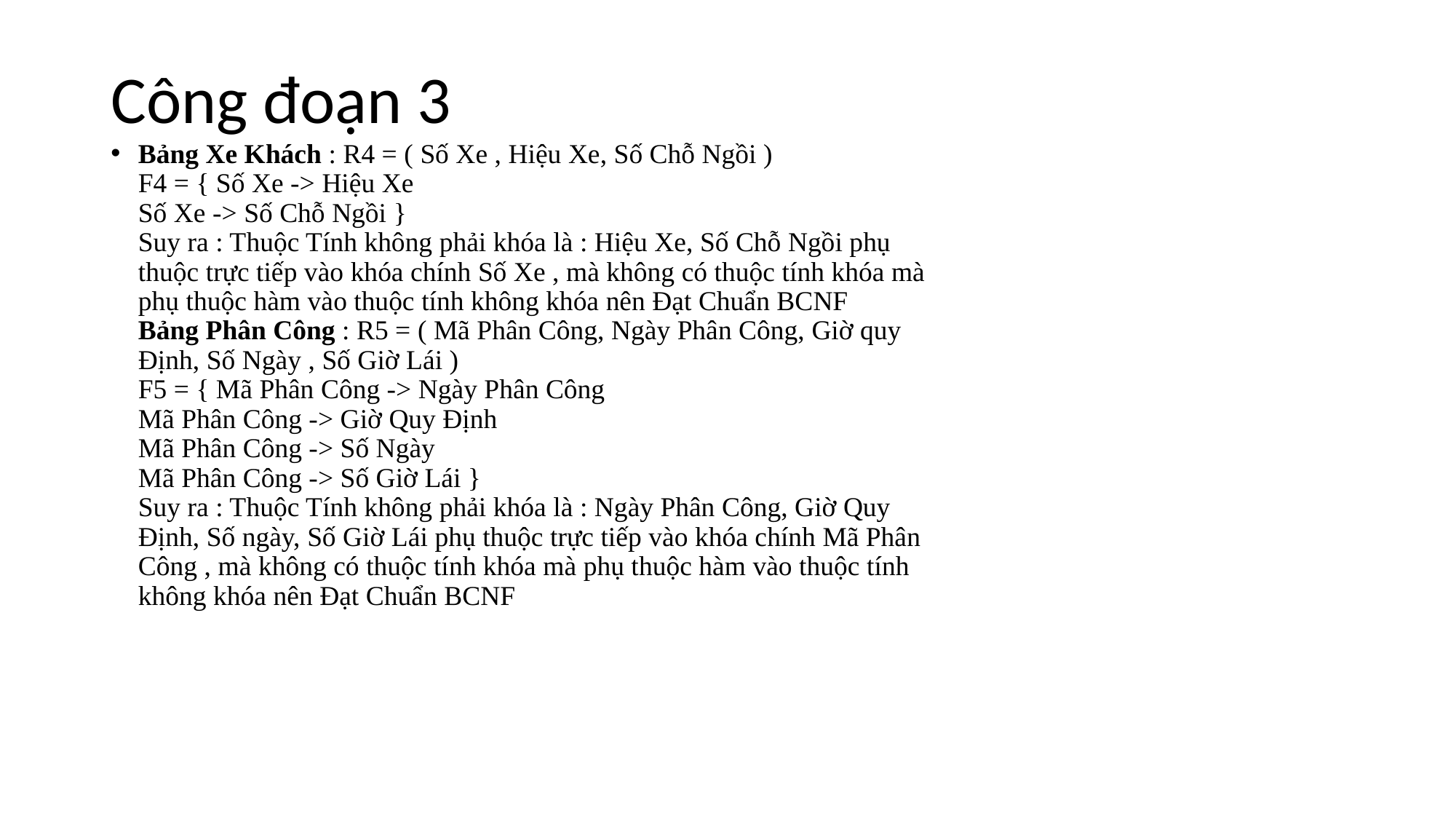

# Công đoạn 3
Bảng Xe Khách : R4 = ( Số Xe , Hiệu Xe, Số Chỗ Ngồi )
F4 = { Số Xe -> Hiệu Xe
Số Xe -> Số Chỗ Ngồi }
Suy ra : Thuộc Tính không phải khóa là : Hiệu Xe, Số Chỗ Ngồi phụ
thuộc trực tiếp vào khóa chính Số Xe , mà không có thuộc tính khóa mà
phụ thuộc hàm vào thuộc tính không khóa nên Đạt Chuẩn BCNF
Bảng Phân Công : R5 = ( Mã Phân Công, Ngày Phân Công, Giờ quy
Định, Số Ngày , Số Giờ Lái )
F5 = { Mã Phân Công -> Ngày Phân Công
Mã Phân Công -> Giờ Quy Định
Mã Phân Công -> Số Ngày
Mã Phân Công -> Số Giờ Lái }
Suy ra : Thuộc Tính không phải khóa là : Ngày Phân Công, Giờ Quy
Định, Số ngày, Số Giờ Lái phụ thuộc trực tiếp vào khóa chính Mã Phân
Công , mà không có thuộc tính khóa mà phụ thuộc hàm vào thuộc tính
không khóa nên Đạt Chuẩn BCNF